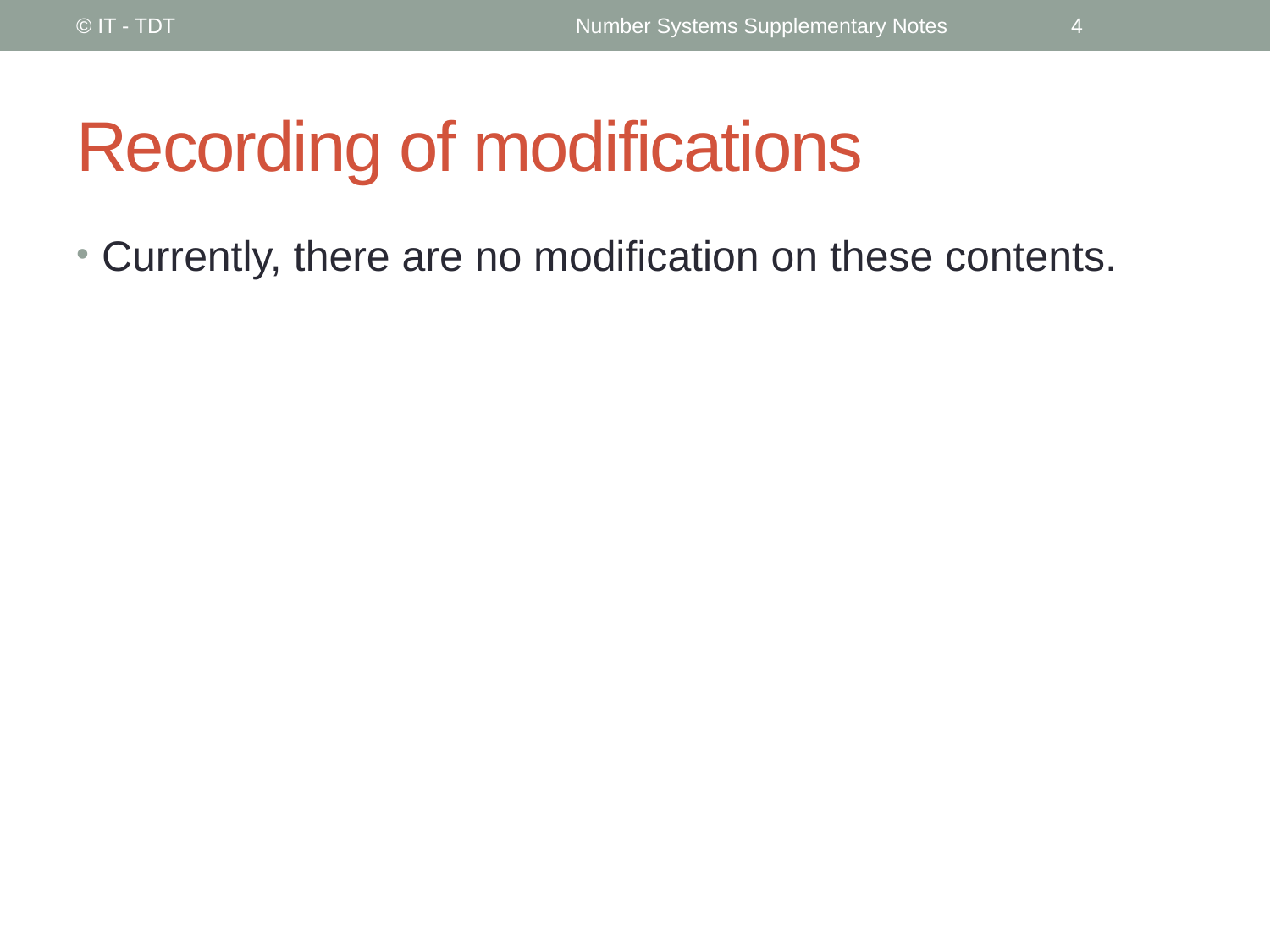

© IT - TDT
Number Systems Supplementary Notes
4
# Recording of modifications
Currently, there are no modification on these contents.